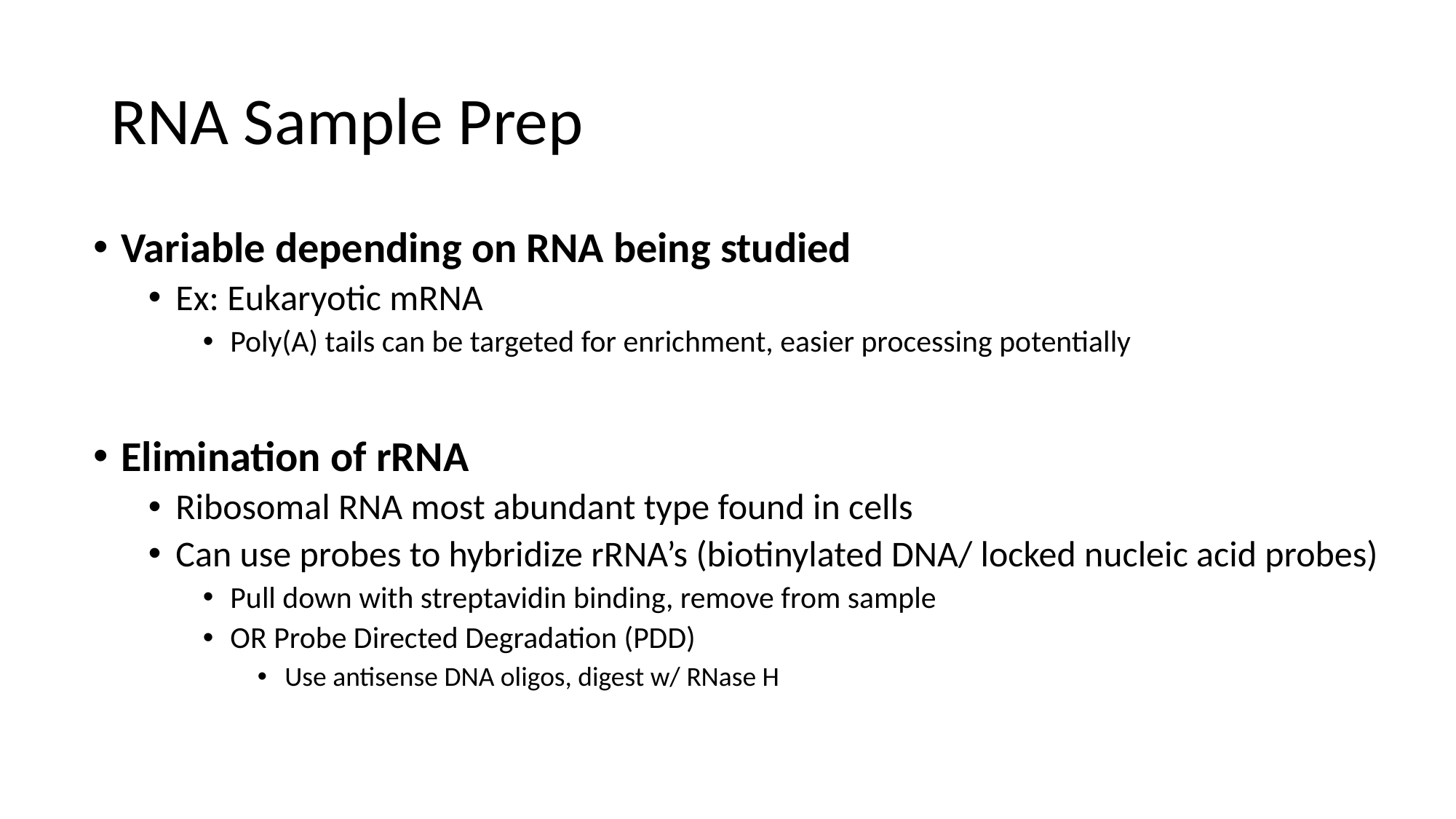

# RNA Sample Prep
Variable depending on RNA being studied
Ex: Eukaryotic mRNA
Poly(A) tails can be targeted for enrichment, easier processing potentially

Elimination of rRNA
Ribosomal RNA most abundant type found in cells
Can use probes to hybridize rRNA’s (biotinylated DNA/ locked nucleic acid probes)
Pull down with streptavidin binding, remove from sample
OR Probe Directed Degradation (PDD)
Use antisense DNA oligos, digest w/ RNase H